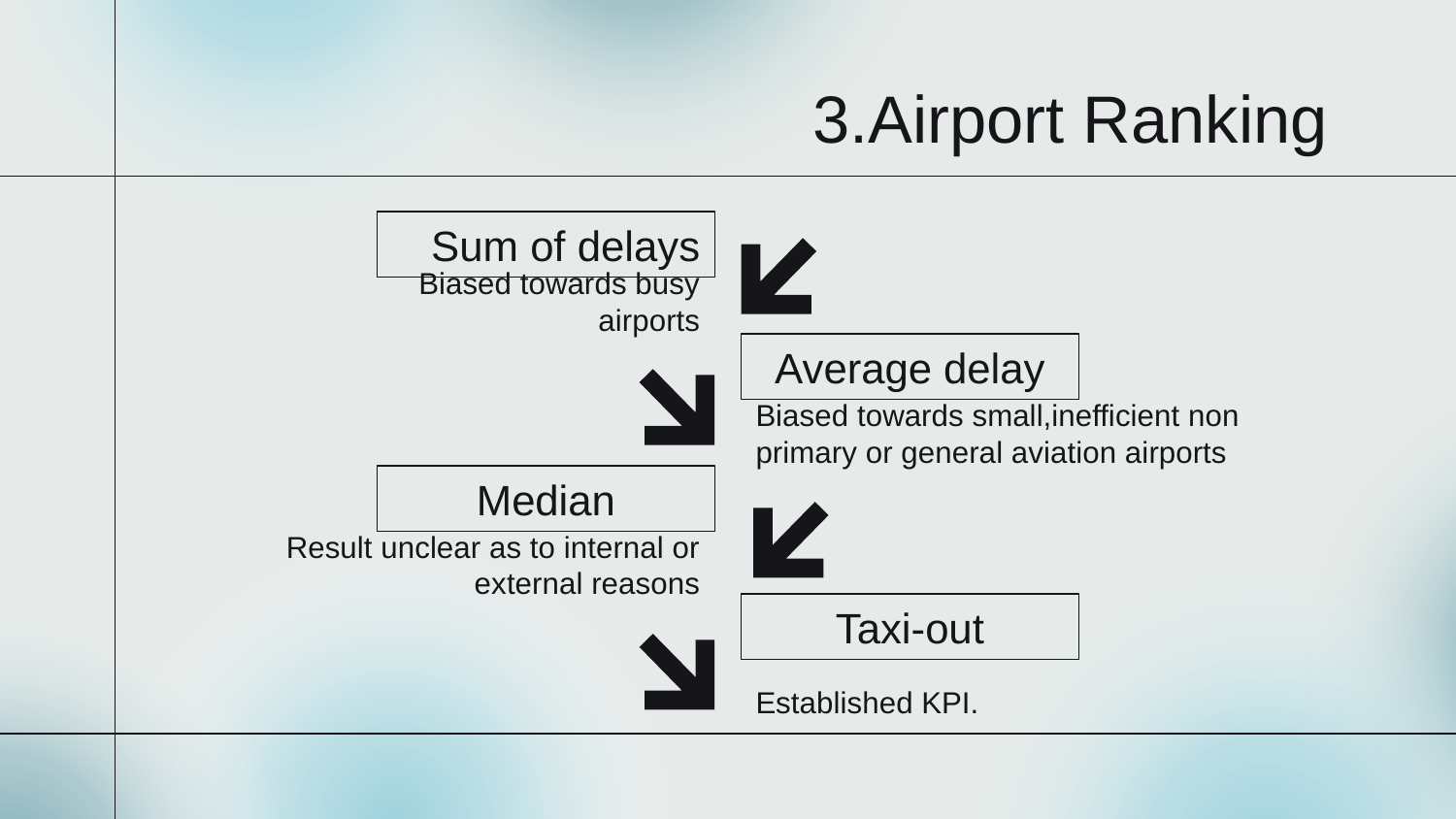

3.Airport Ranking
# Sum of delays

Biased towards busy airports
Average delay

Biased towards small,inefficient non primary or general aviation airports
Median

Result unclear as to internal or external reasons
Taxi-out

Established KPI.